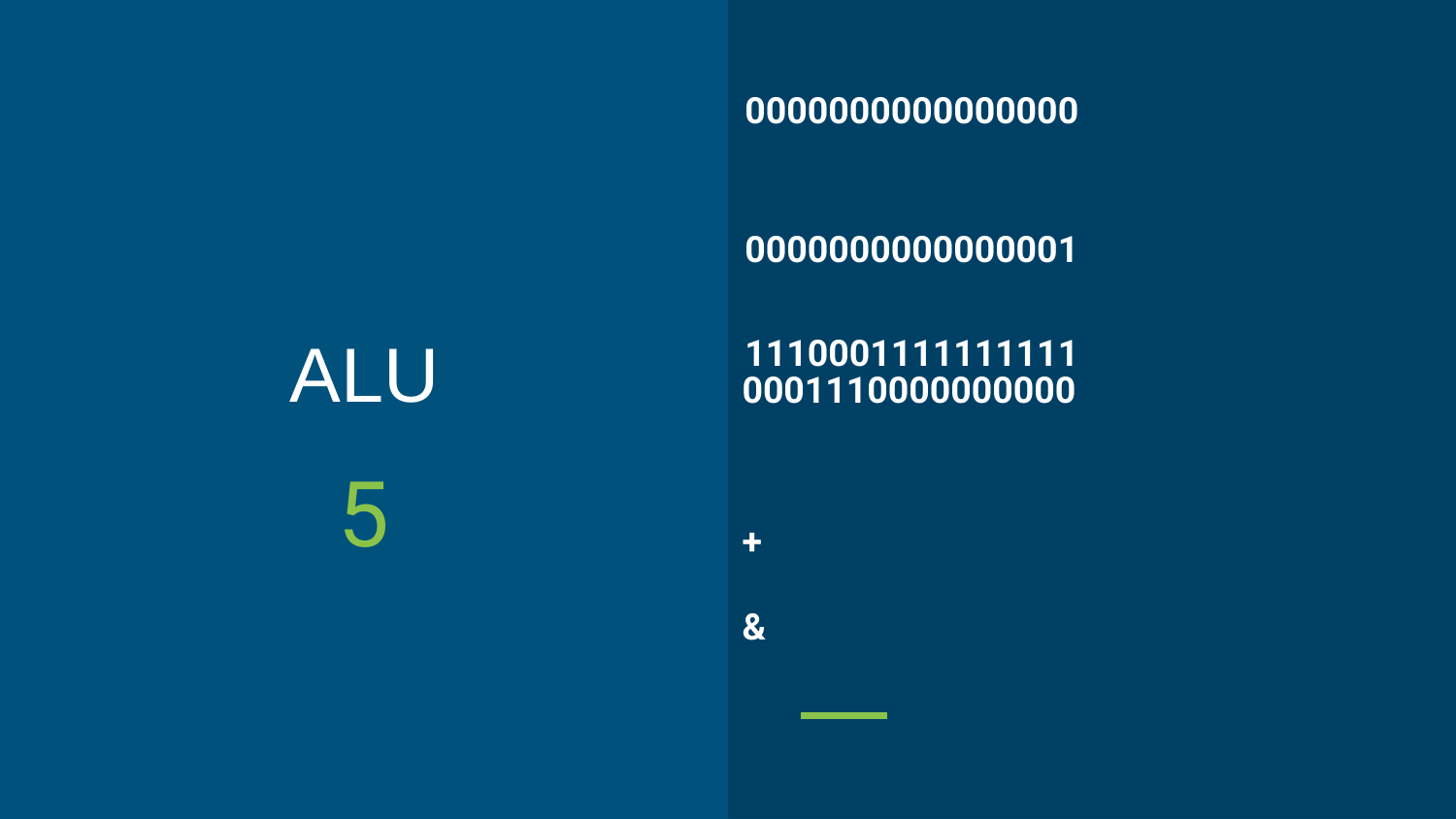

0000000000000000
# ALU
0000000000000001
1110001111111111
0001110000000000
5
+
&